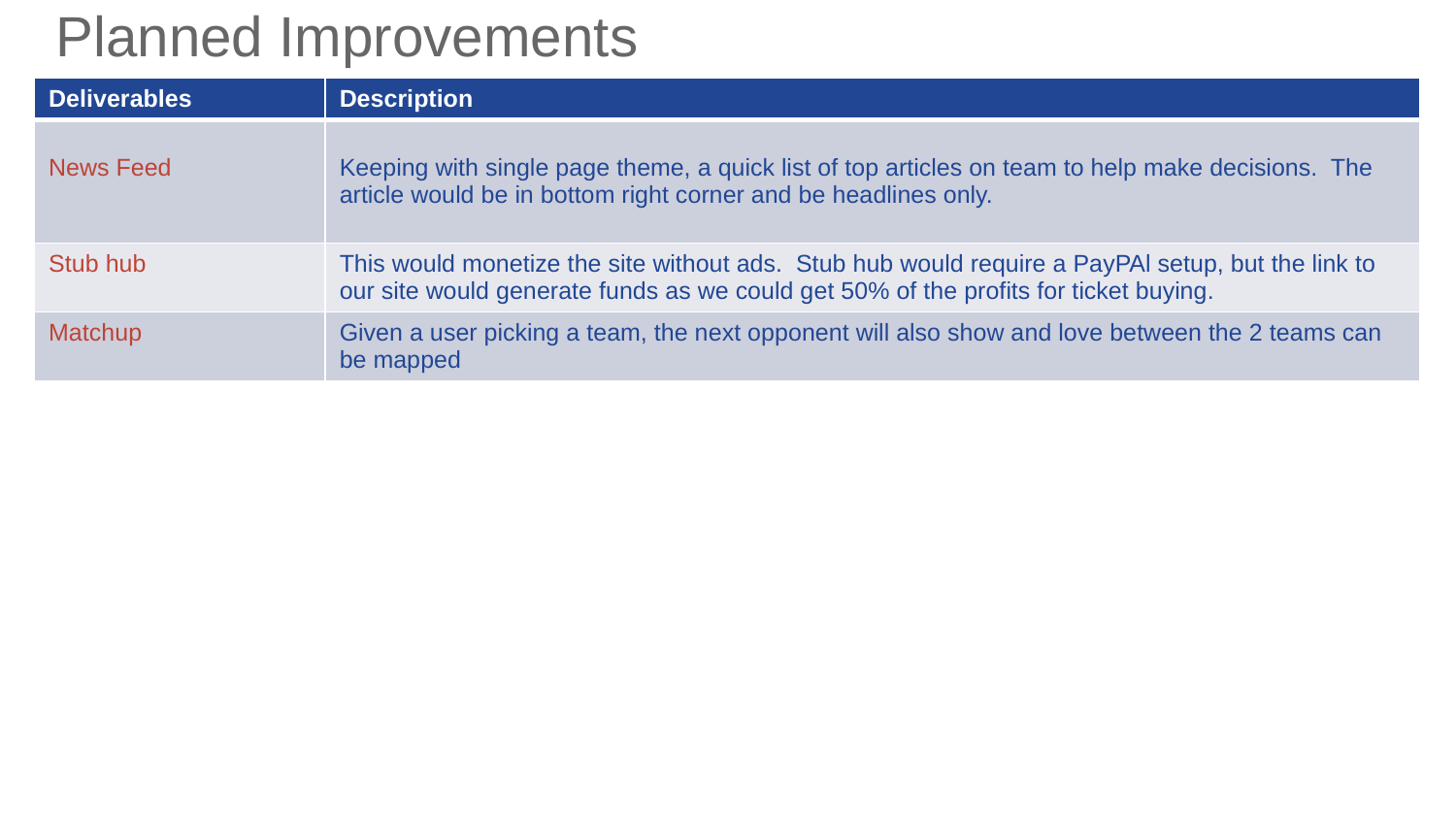

# Planned Improvements
| Deliverables | Description |
| --- | --- |
| News Feed | Keeping with single page theme, a quick list of top articles on team to help make decisions. The article would be in bottom right corner and be headlines only. |
| Stub hub | This would monetize the site without ads. Stub hub would require a PayPAl setup, but the link to our site would generate funds as we could get 50% of the profits for ticket buying. |
| Matchup | Given a user picking a team, the next opponent will also show and love between the 2 teams can be mapped |